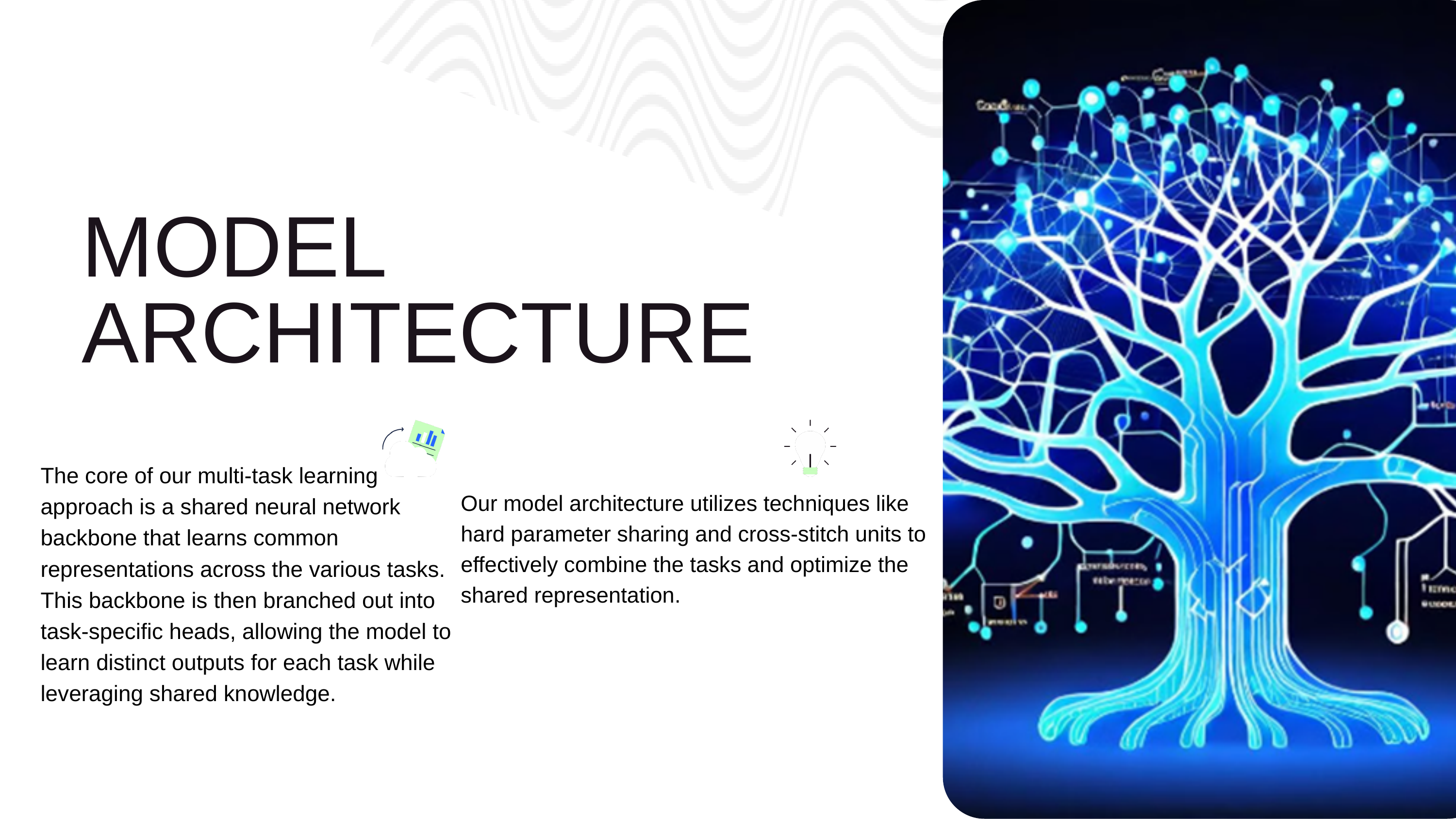

Back to Agenda
MODEL ARCHITECTURE

The core of our multi-task learning approach is a shared neural network backbone that learns common representations across the various tasks. This backbone is then branched out into task-specific heads, allowing the model to learn distinct outputs for each task while leveraging shared knowledge.

Our model architecture utilizes techniques like hard parameter sharing and cross-stitch units to effectively combine the tasks and optimize the shared representation.